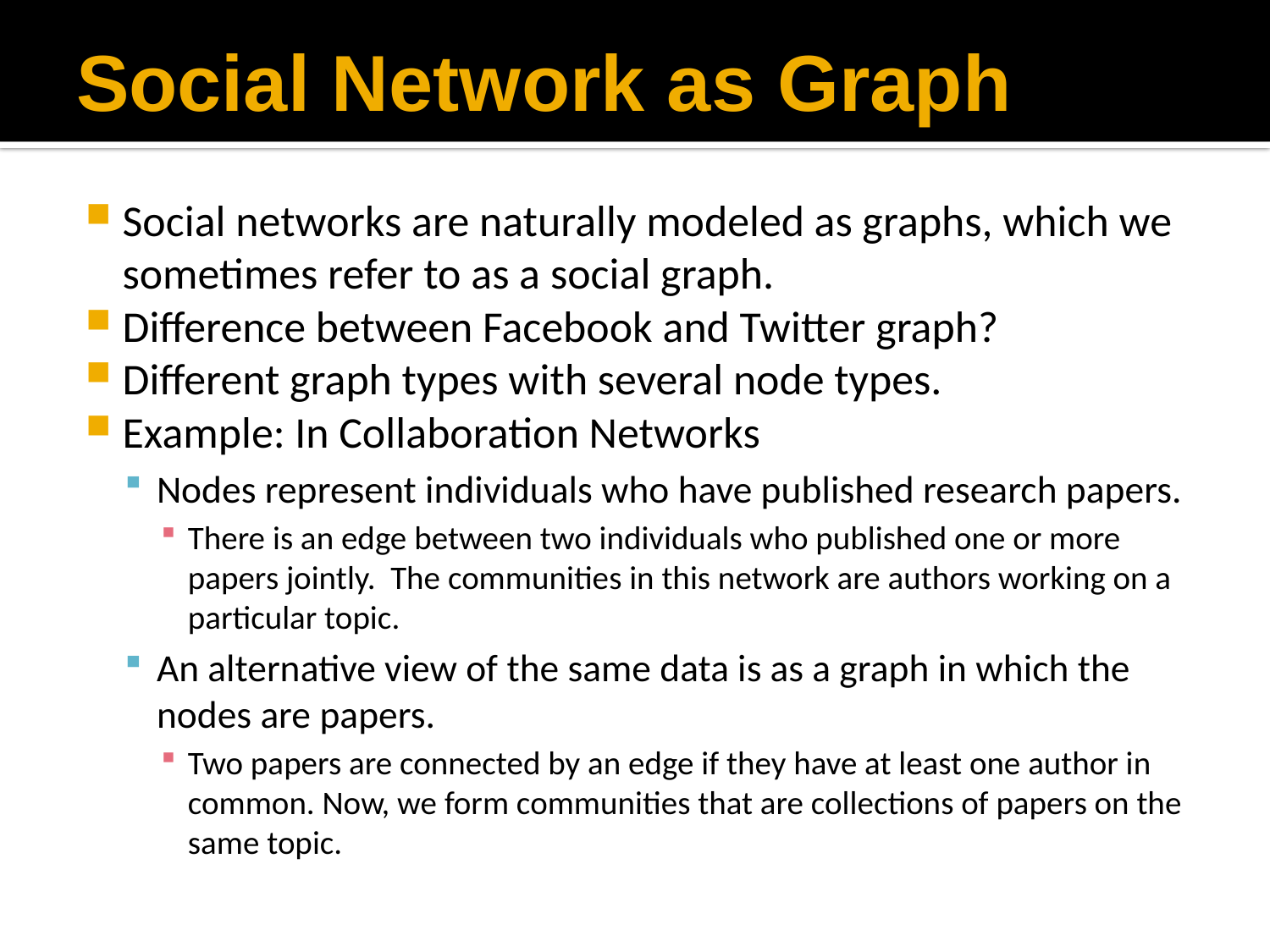

# Social Network as Graph
Social networks are naturally modeled as graphs, which we sometimes refer to as a social graph.
Difference between Facebook and Twitter graph?
Different graph types with several node types.
Example: In Collaboration Networks
Nodes represent individuals who have published research papers.
There is an edge between two individuals who published one or more papers jointly.  The communities in this network are authors working on a particular topic.
An alternative view of the same data is as a graph in which the nodes are papers.
Two papers are connected by an edge if they have at least one author in common. Now, we form communities that are collections of papers on the same topic.